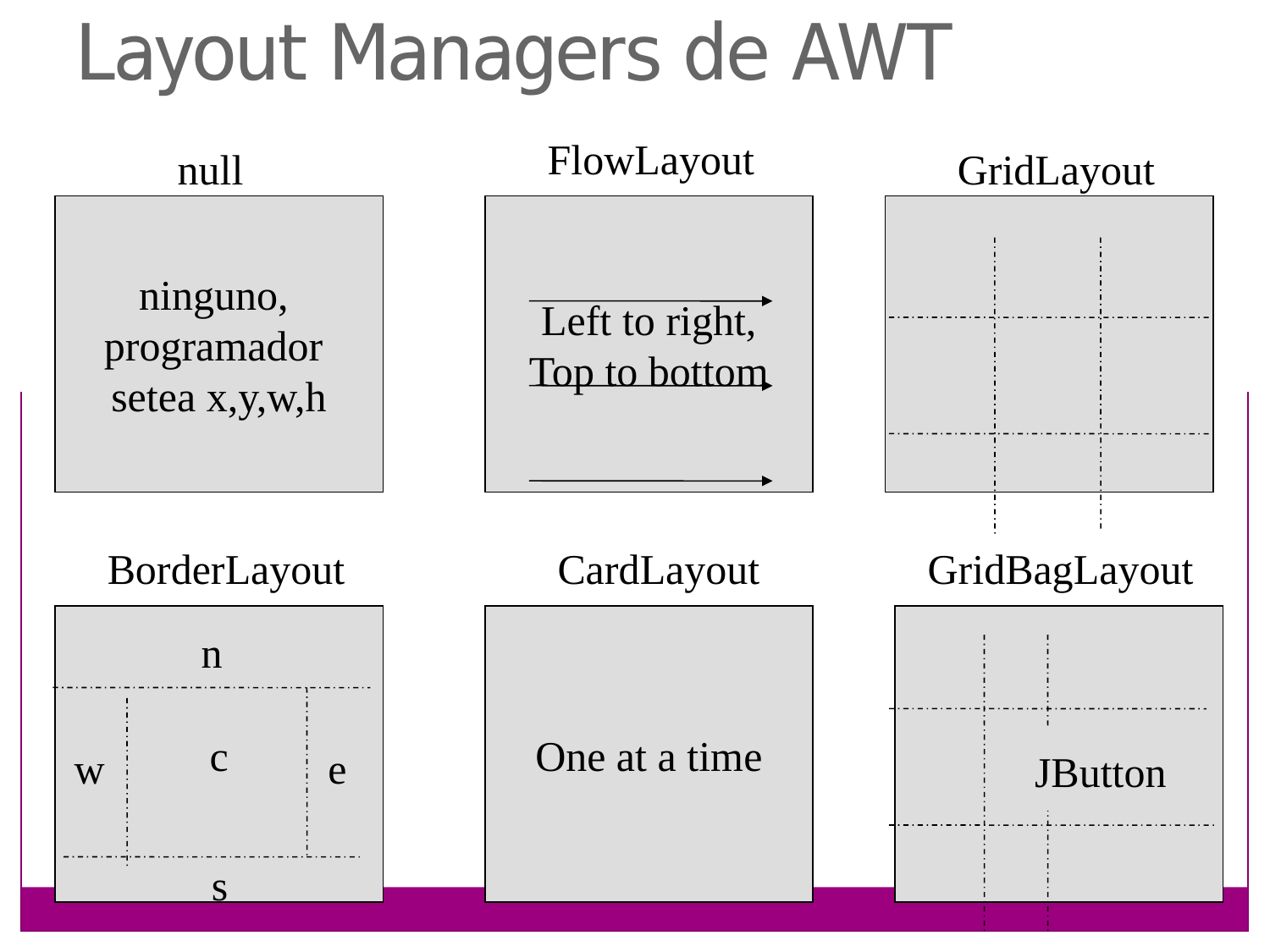

Layout Managers de AWT

FlowLayout
null
GridLayout
ninguno,
programador
setea x,y,w,h
Left to right,
Top to bottom

BorderLayout
CardLayout
GridBagLayout
c
One at a time

n

JButton
w
e

s